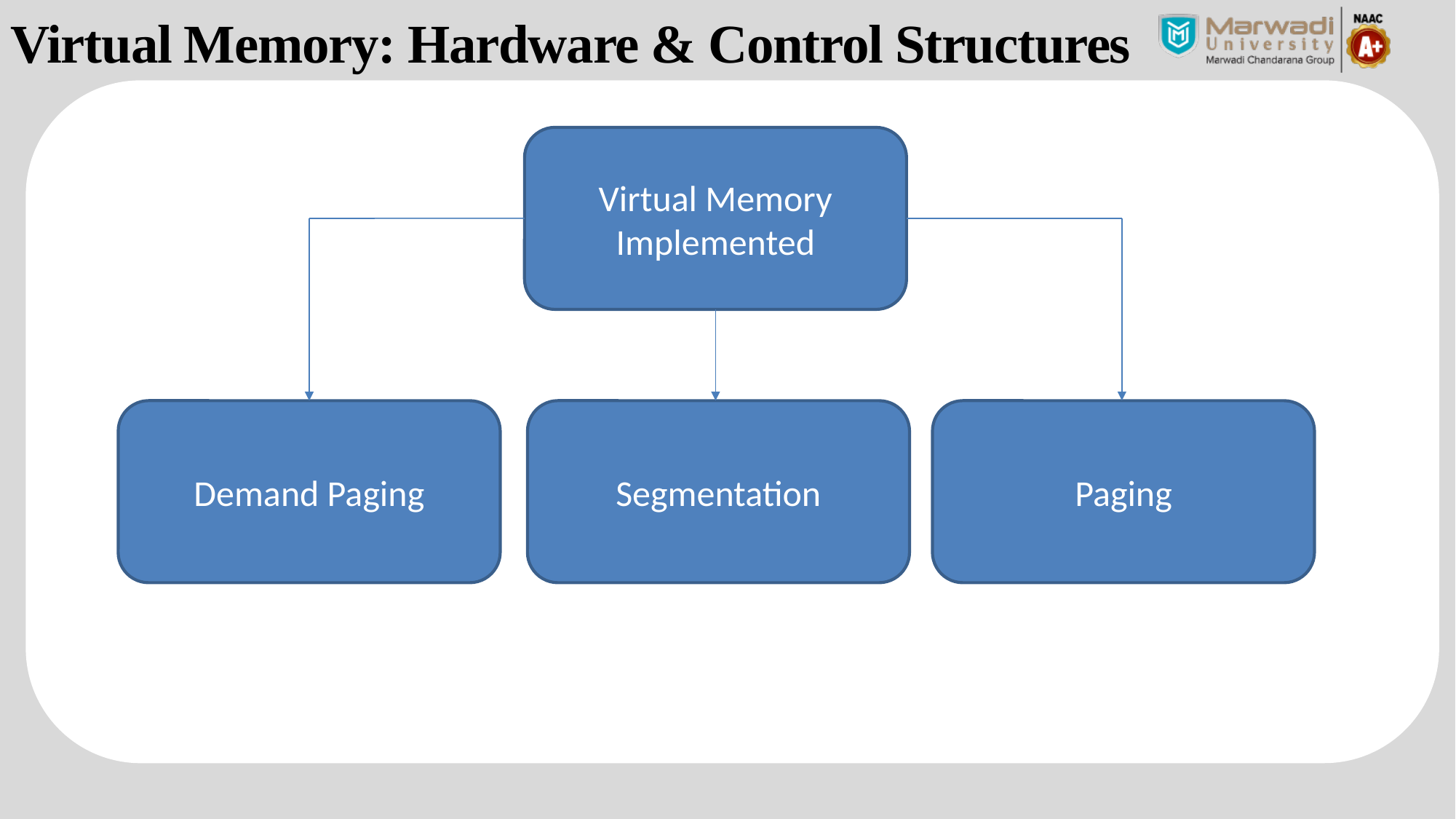

Virtual Memory: Hardware & Control Structures
Virtual Memory Implemented
Demand Paging
Segmentation
Paging